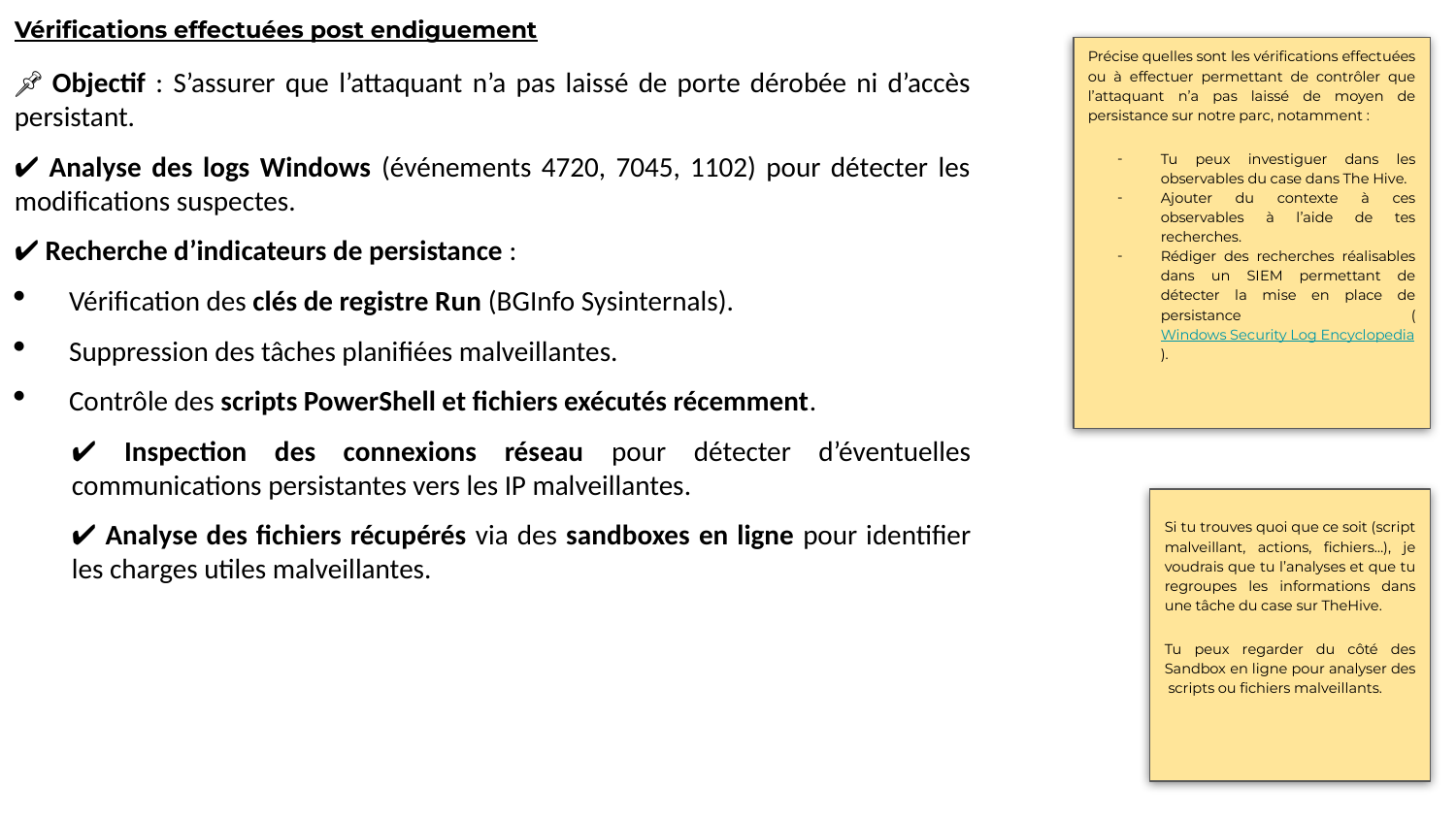

# Vérifications effectuées post endiguement
Précise quelles sont les vérifications effectuées ou à effectuer permettant de contrôler que l’attaquant n’a pas laissé de moyen de persistance sur notre parc, notamment :
Tu peux investiguer dans les observables du case dans The Hive.
Ajouter du contexte à ces observables à l’aide de tes recherches.
Rédiger des recherches réalisables dans un SIEM permettant de détecter la mise en place de persistance (Windows Security Log Encyclopedia).

📌 Objectif : S’assurer que l’attaquant n’a pas laissé de porte dérobée ni d’accès persistant.
✔️ Analyse des logs Windows (événements 4720, 7045, 1102) pour détecter les modifications suspectes.
✔️ Recherche d’indicateurs de persistance :
Vérification des clés de registre Run (BGInfo Sysinternals).
Suppression des tâches planifiées malveillantes.
Contrôle des scripts PowerShell et fichiers exécutés récemment.
✔️ Inspection des connexions réseau pour détecter d’éventuelles communications persistantes vers les IP malveillantes.
✔️ Analyse des fichiers récupérés via des sandboxes en ligne pour identifier les charges utiles malveillantes.

Si tu trouves quoi que ce soit (script malveillant, actions, fichiers…), je voudrais que tu l’analyses et que tu regroupes les informations dans une tâche du case sur TheHive.
Tu peux regarder du côté des Sandbox en ligne pour analyser des  scripts ou fichiers malveillants.